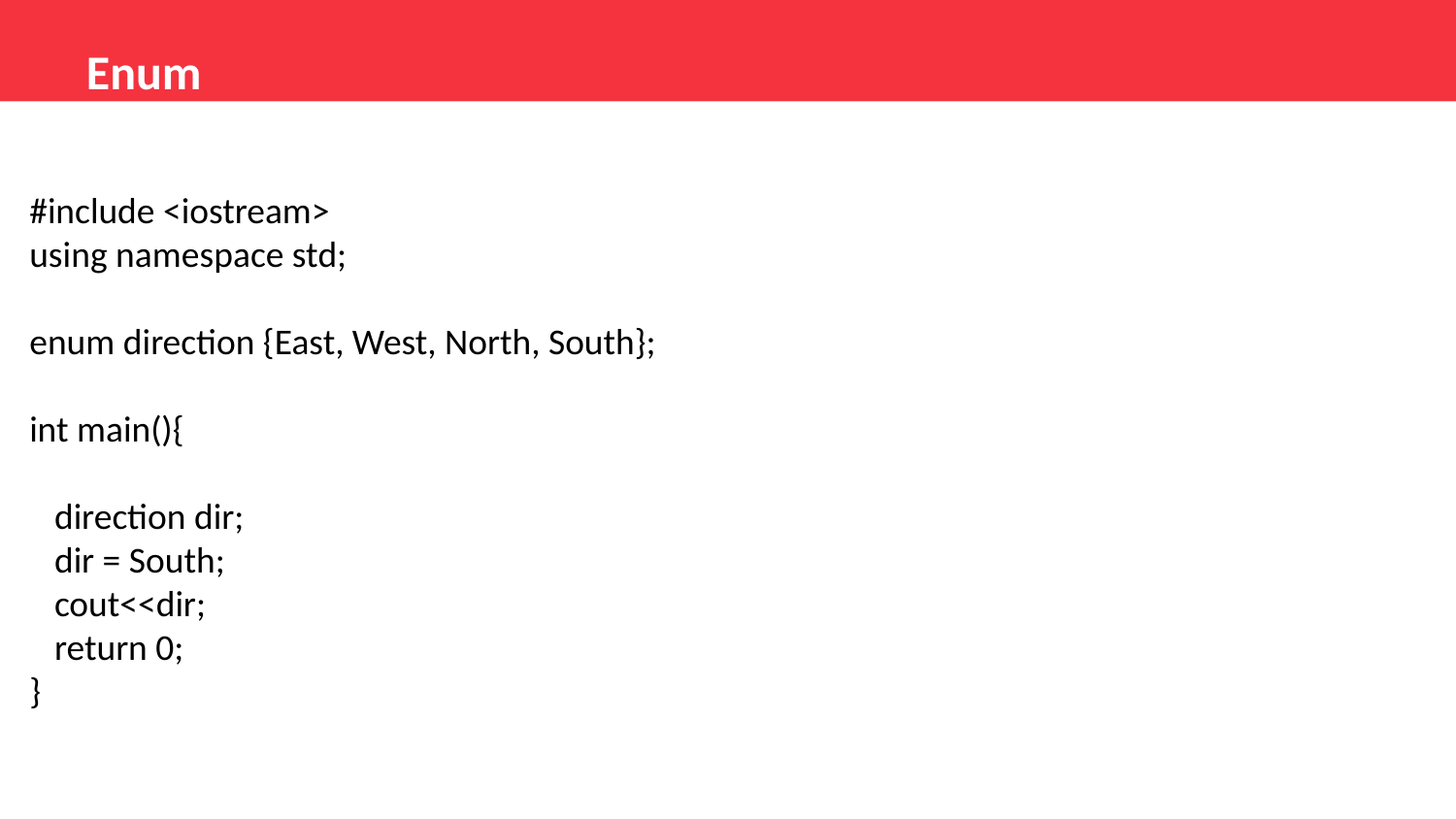

Enum

#include <iostream>
using namespace std;

enum direction {East, West, North, South};

int main(){

   direction dir;
   dir = South;
   cout<<dir;
   return 0;
}